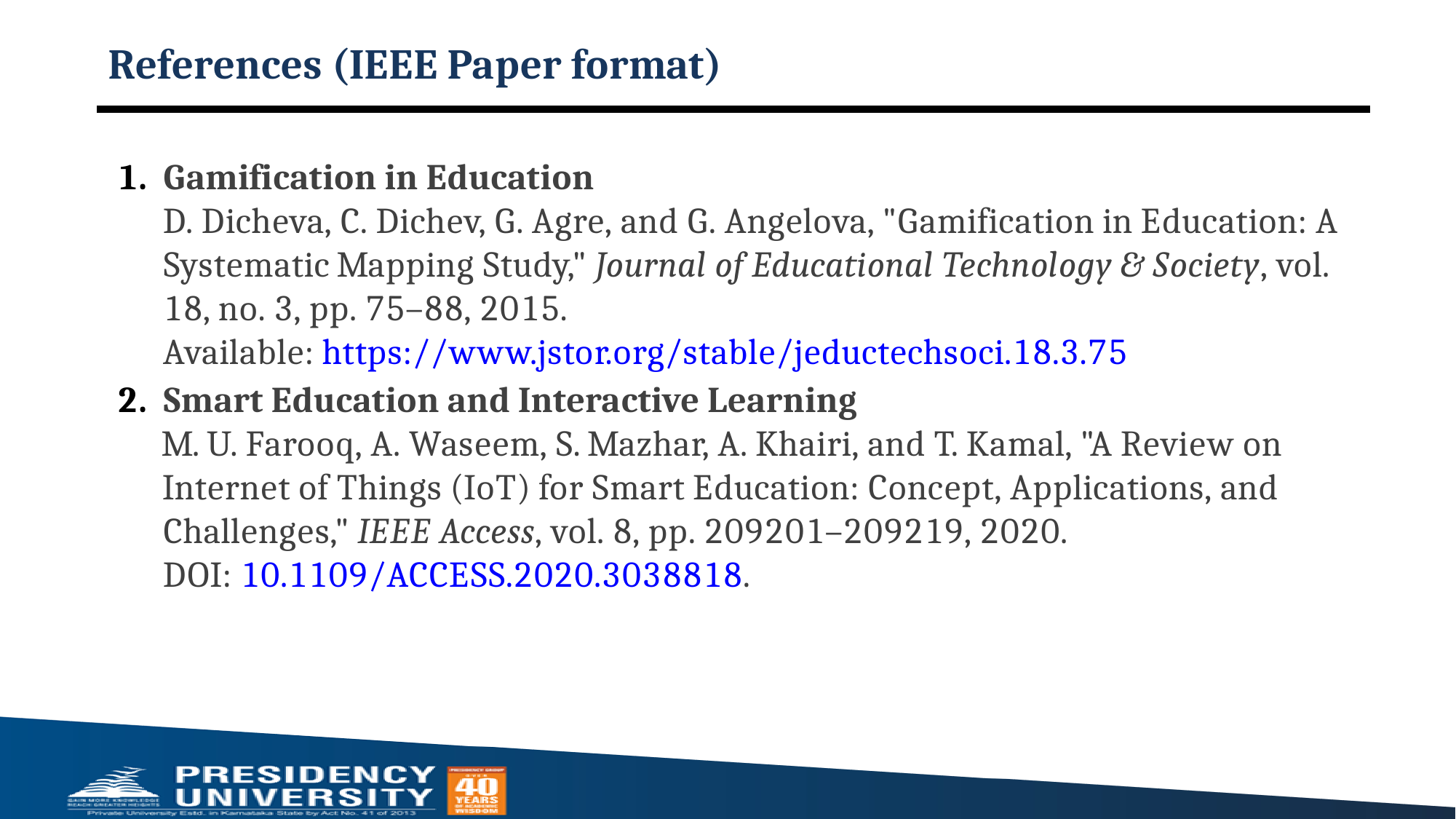

# References (IEEE Paper format)
Gamification in Education
D. Dicheva, C. Dichev, G. Agre, and G. Angelova, "Gamification in Education: A Systematic Mapping Study," Journal of Educational Technology & Society, vol. 18, no. 3, pp. 75–88, 2015.
Available: https://www.jstor.org/stable/jeductechsoci.18.3.75
Smart Education and Interactive Learning
M. U. Farooq, A. Waseem, S. Mazhar, A. Khairi, and T. Kamal, "A Review on Internet of Things (IoT) for Smart Education: Concept, Applications, and Challenges," IEEE Access, vol. 8, pp. 209201–209219, 2020.
DOI: 10.1109/ACCESS.2020.3038818.